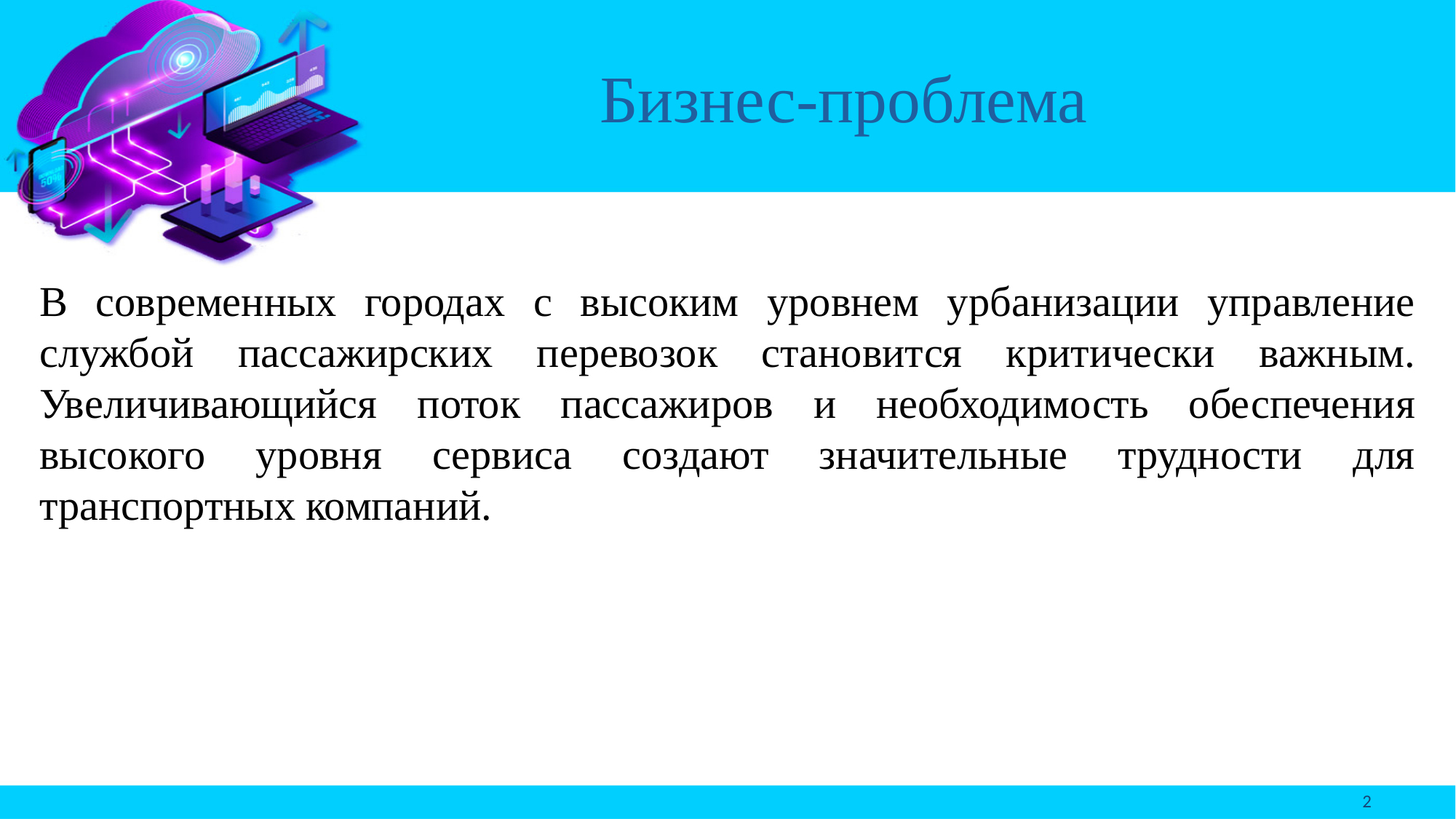

# Бизнес-проблема
В современных городах с высоким уровнем урбанизации управление службой пассажирских перевозок становится критически важным. Увеличивающийся поток пассажиров и необходимость обеспечения высокого уровня сервиса создают значительные трудности для транспортных компаний.
2